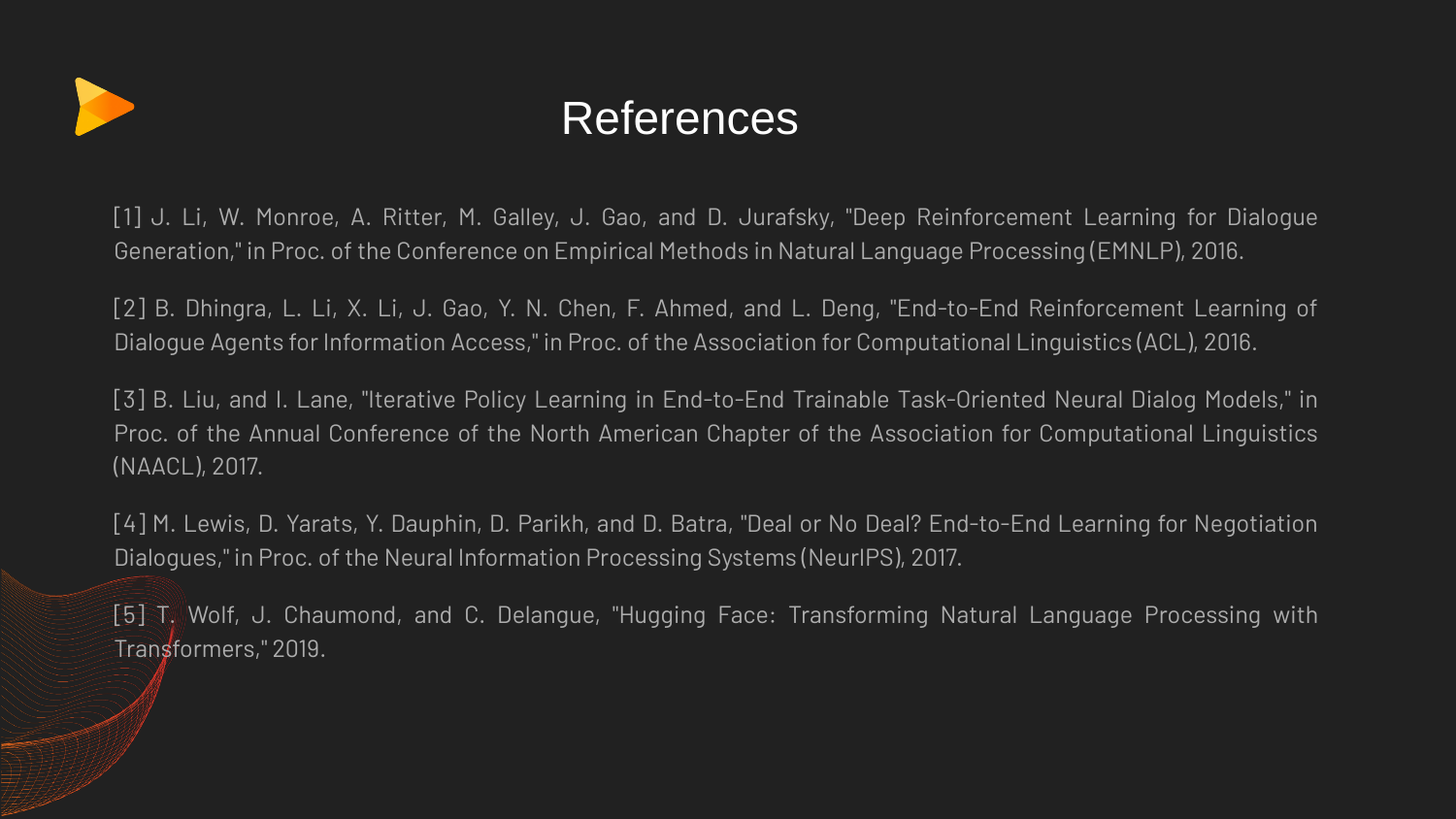

References
[1] J. Li, W. Monroe, A. Ritter, M. Galley, J. Gao, and D. Jurafsky, "Deep Reinforcement Learning for Dialogue Generation," in Proc. of the Conference on Empirical Methods in Natural Language Processing (EMNLP), 2016.
[2] B. Dhingra, L. Li, X. Li, J. Gao, Y. N. Chen, F. Ahmed, and L. Deng, "End-to-End Reinforcement Learning of Dialogue Agents for Information Access," in Proc. of the Association for Computational Linguistics (ACL), 2016.
[3] B. Liu, and I. Lane, "Iterative Policy Learning in End-to-End Trainable Task-Oriented Neural Dialog Models," in Proc. of the Annual Conference of the North American Chapter of the Association for Computational Linguistics (NAACL), 2017.
[4] M. Lewis, D. Yarats, Y. Dauphin, D. Parikh, and D. Batra, "Deal or No Deal? End-to-End Learning for Negotiation Dialogues," in Proc. of the Neural Information Processing Systems (NeurIPS), 2017.
[5] T. Wolf, J. Chaumond, and C. Delangue, "Hugging Face: Transforming Natural Language Processing with Transformers," 2019.